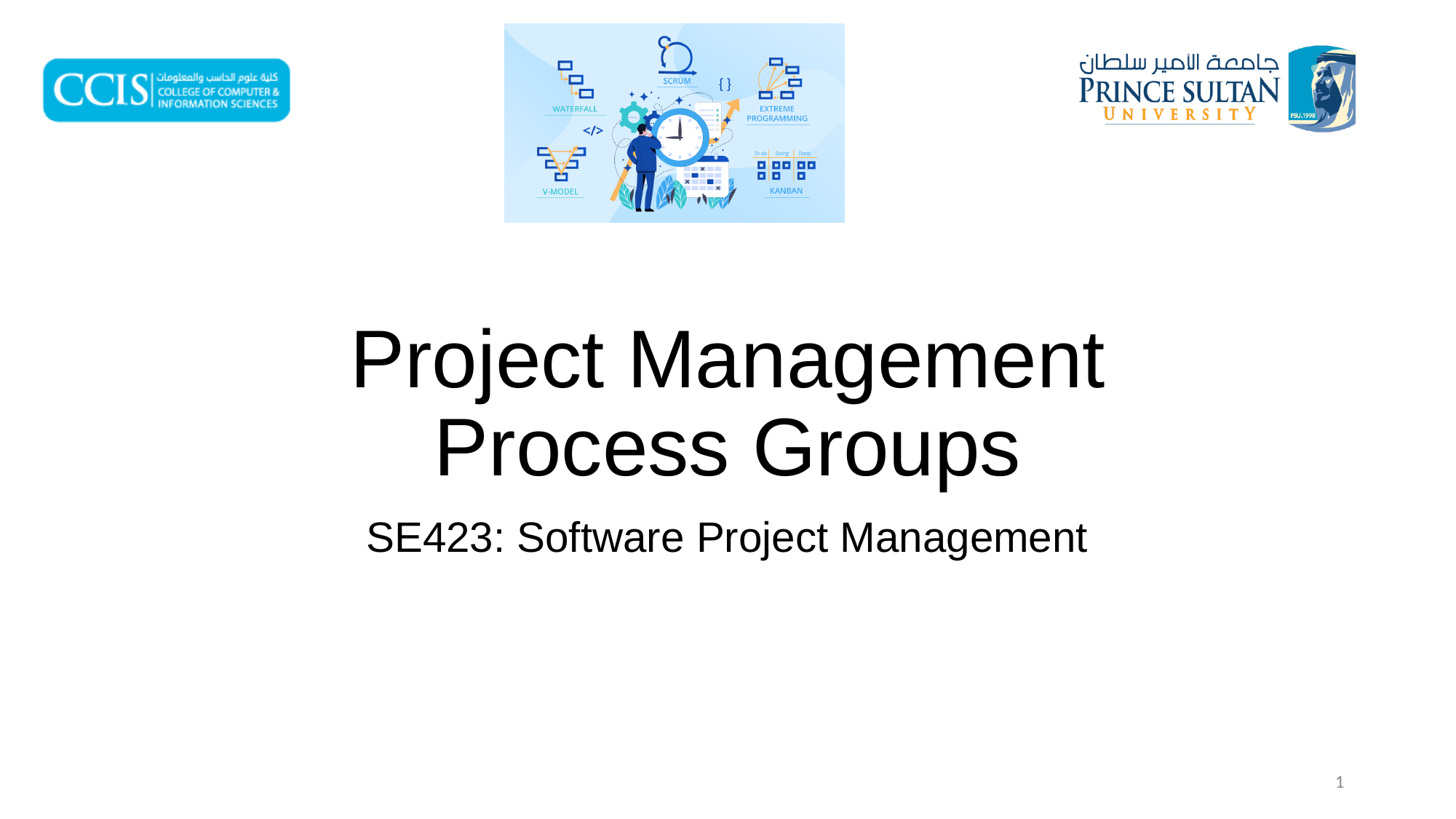

# Project Management Process Groups
SE423: Software Project Management
1